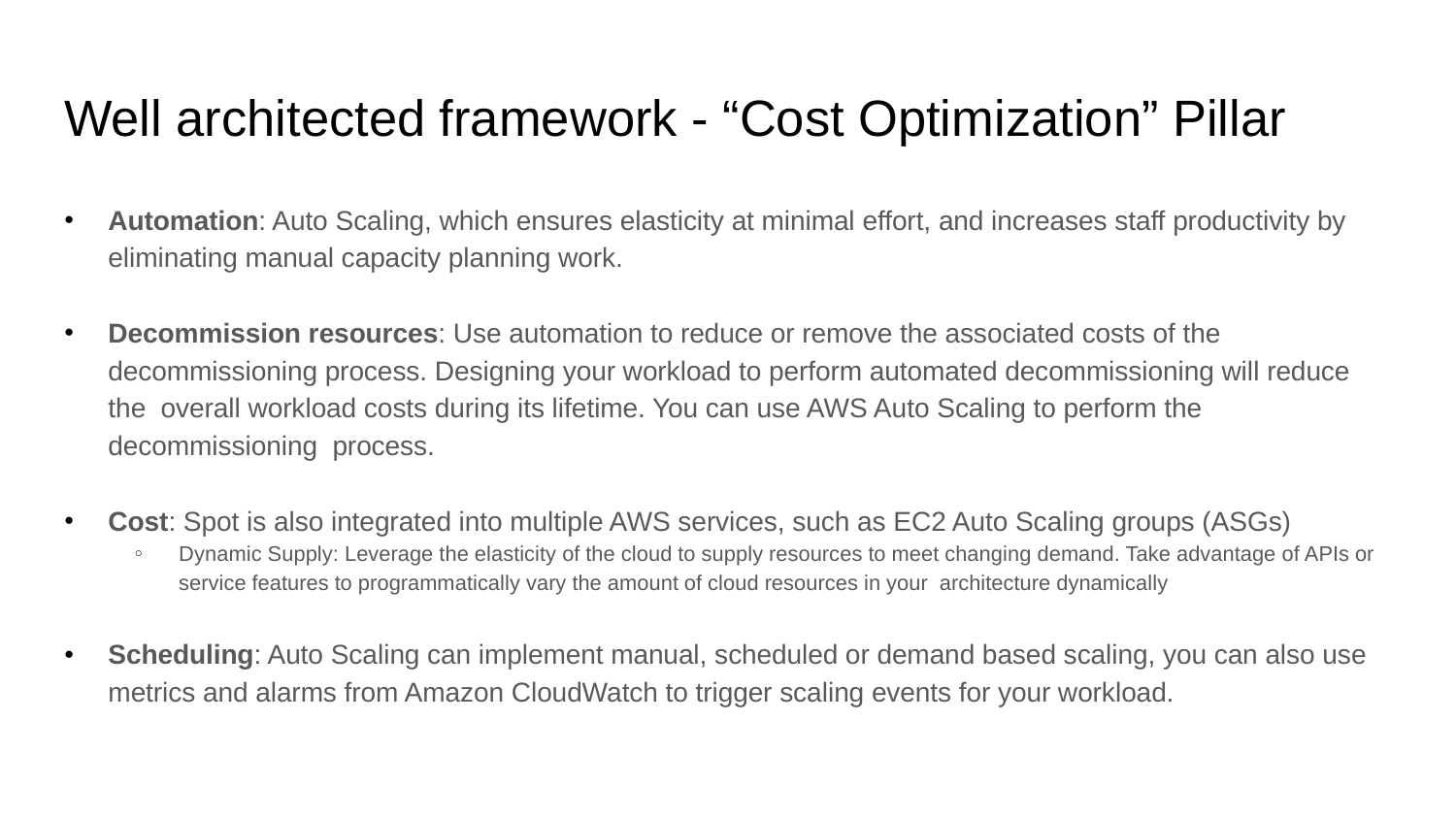

# Well architected framework - “Cost Optimization” Pillar
Automation: Auto Scaling, which ensures elasticity at minimal effort, and increases staff productivity by eliminating manual capacity planning work.

Decommission resources: Use automation to reduce or remove the associated costs of the  decommissioning process. Designing your workload to perform automated decommissioning will reduce the  overall workload costs during its lifetime. You can use AWS Auto Scaling to perform the decommissioning  process.

Cost: Spot is also integrated into multiple AWS services, such as EC2 Auto Scaling groups (ASGs)
Dynamic Supply: Leverage the elasticity of the cloud to supply resources to meet changing demand. Take advantage of APIs or service features to programmatically vary the amount of cloud resources in your  architecture dynamically

Scheduling: Auto Scaling can implement manual, scheduled or demand based scaling, you can also use metrics and alarms from Amazon CloudWatch to trigger scaling events for your workload.